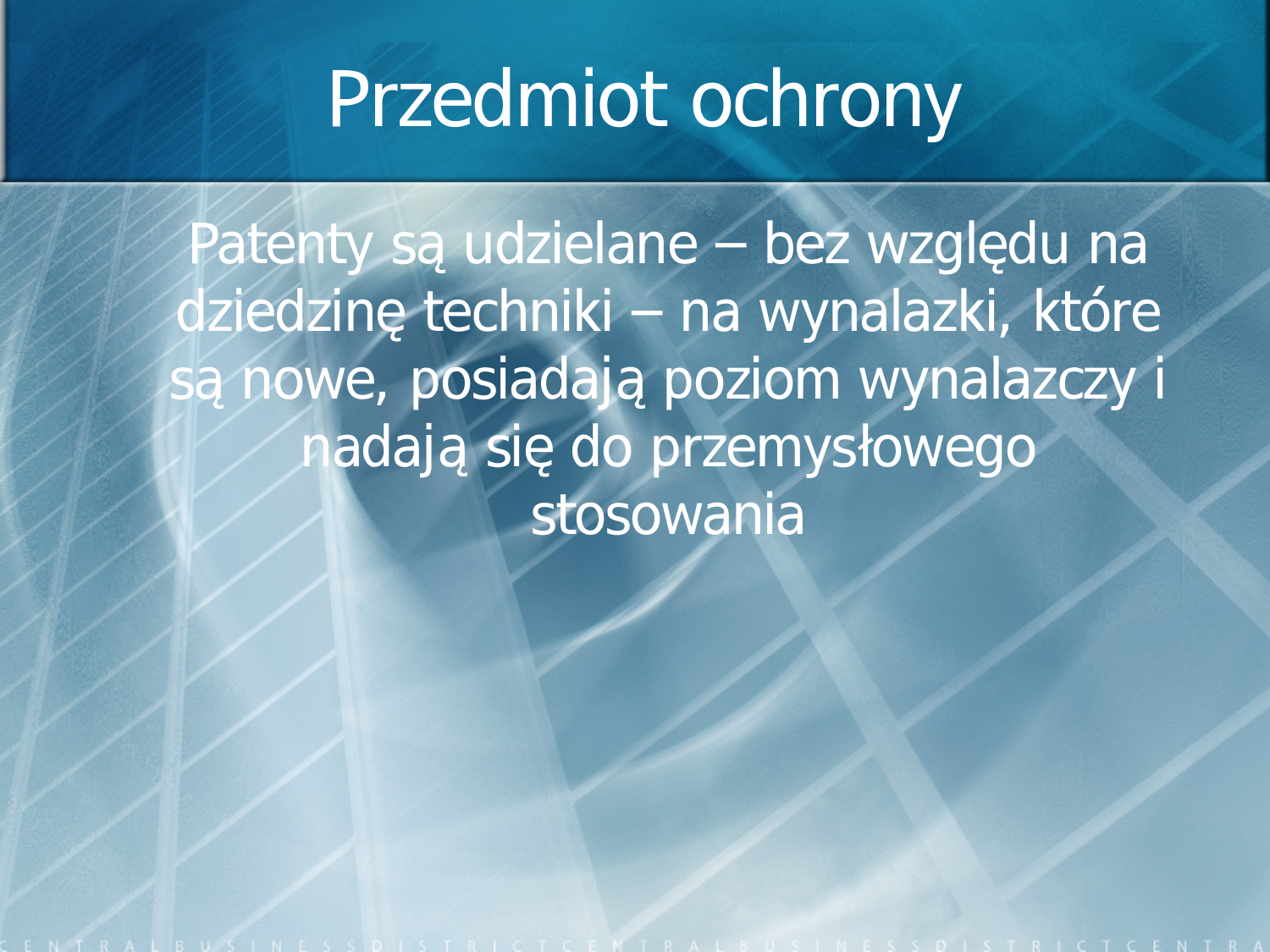

# Przedmiot ochrony
	Patenty są udzielane – bez względu na dziedzinę techniki – na wynalazki, które są nowe, posiadają poziom wynalazczy i nadają się do przemysłowego stosowania